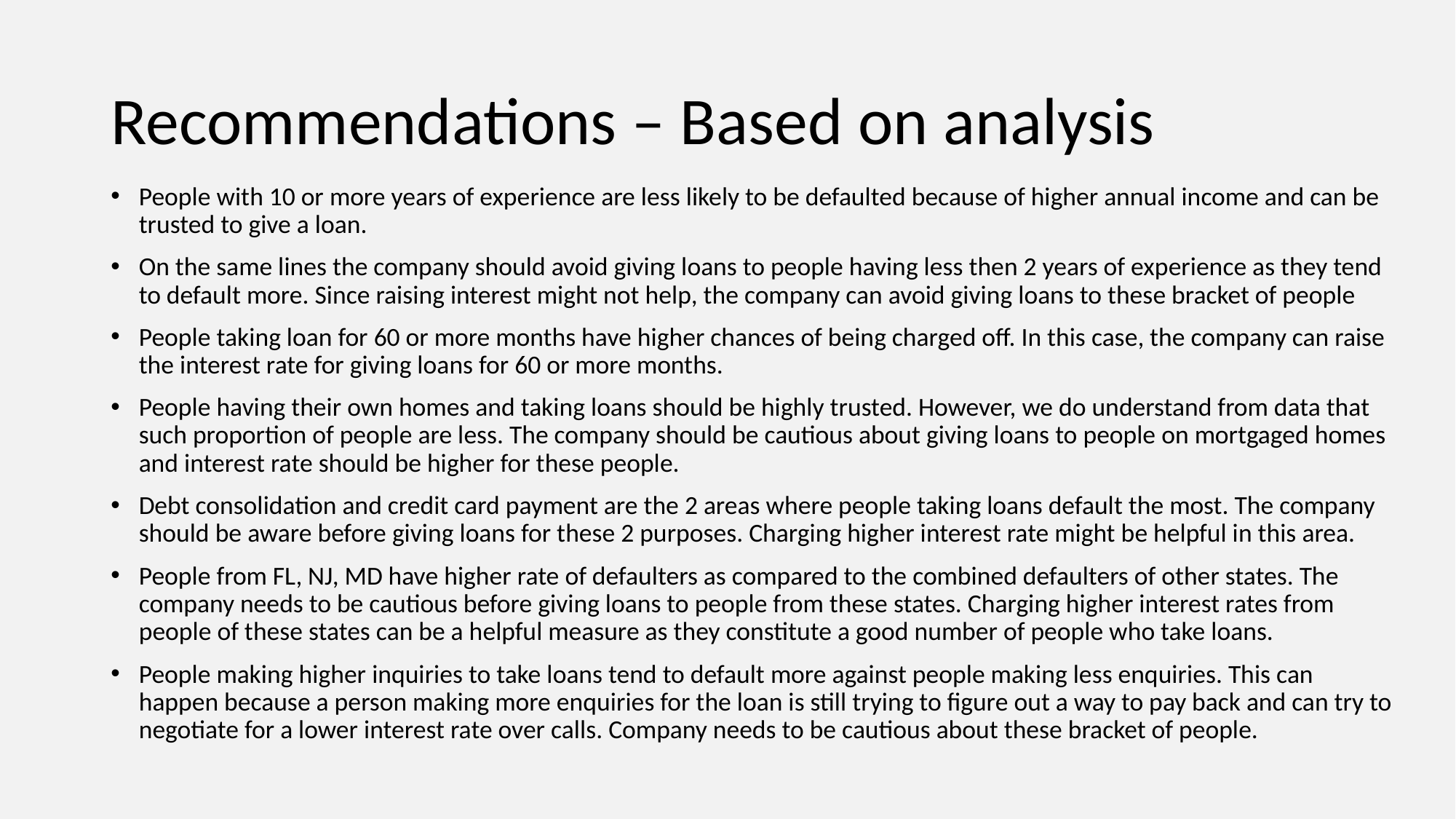

# Recommendations – Based on analysis
People with 10 or more years of experience are less likely to be defaulted because of higher annual income and can be trusted to give a loan.
On the same lines the company should avoid giving loans to people having less then 2 years of experience as they tend to default more. Since raising interest might not help, the company can avoid giving loans to these bracket of people
People taking loan for 60 or more months have higher chances of being charged off. In this case, the company can raise the interest rate for giving loans for 60 or more months.
People having their own homes and taking loans should be highly trusted. However, we do understand from data that such proportion of people are less. The company should be cautious about giving loans to people on mortgaged homes and interest rate should be higher for these people.
Debt consolidation and credit card payment are the 2 areas where people taking loans default the most. The company should be aware before giving loans for these 2 purposes. Charging higher interest rate might be helpful in this area.
People from FL, NJ, MD have higher rate of defaulters as compared to the combined defaulters of other states. The company needs to be cautious before giving loans to people from these states. Charging higher interest rates from people of these states can be a helpful measure as they constitute a good number of people who take loans.
People making higher inquiries to take loans tend to default more against people making less enquiries. This can happen because a person making more enquiries for the loan is still trying to figure out a way to pay back and can try to negotiate for a lower interest rate over calls. Company needs to be cautious about these bracket of people.